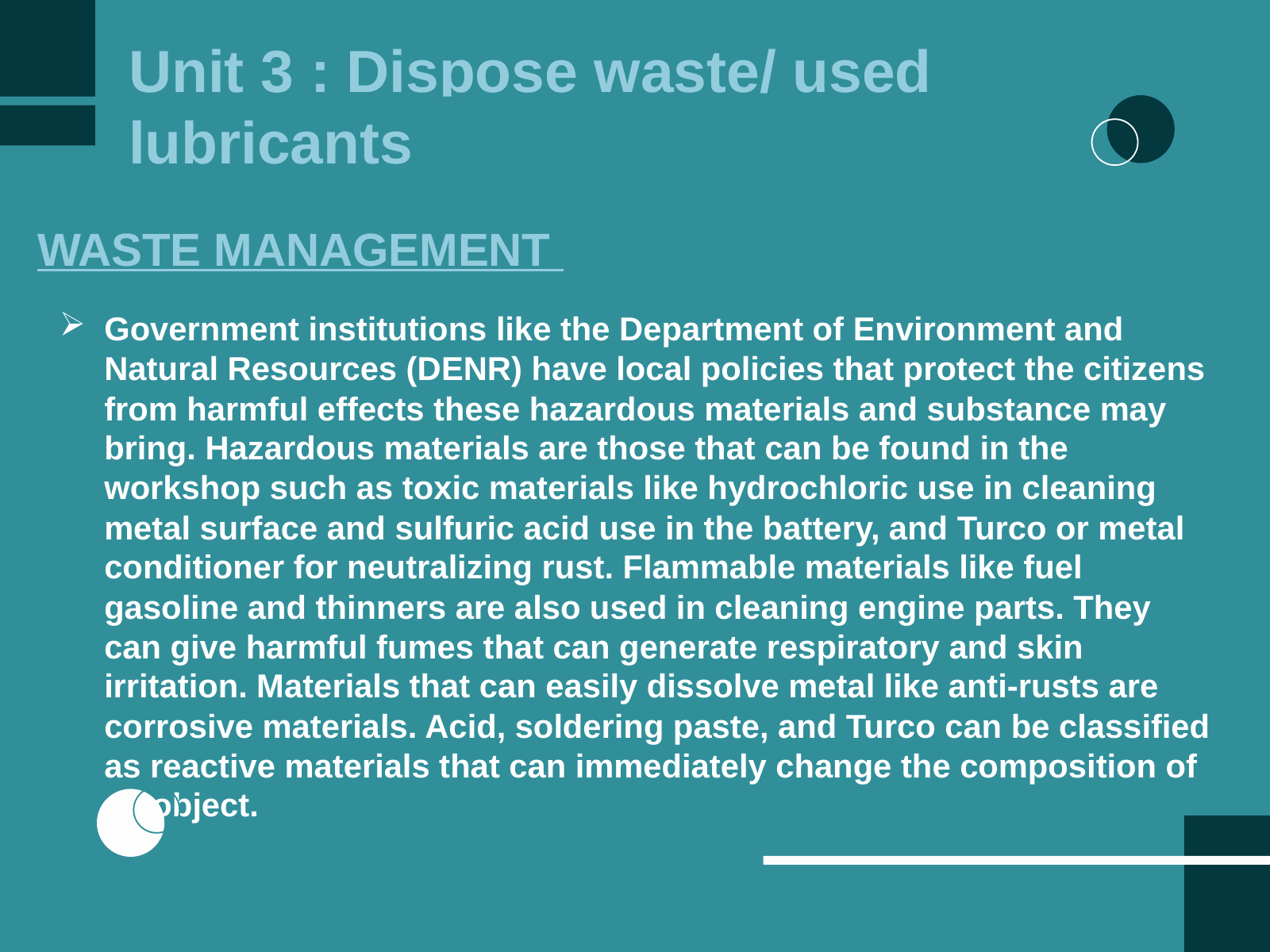

Unit 3 : Dispose waste/ used lubricants

WASTE MANAGEMENT
Government institutions like the Department of Environment and Natural Resources (DENR) have local policies that protect the citizens from harmful effects these hazardous materials and substance may bring. Hazardous materials are those that can be found in the workshop such as toxic materials like hydrochloric use in cleaning metal surface and sulfuric acid use in the battery, and Turco or metal conditioner for neutralizing rust. Flammable materials like fuel gasoline and thinners are also used in cleaning engine parts. They can give harmful fumes that can generate respiratory and skin irritation. Materials that can easily dissolve metal like anti-rusts are corrosive materials. Acid, soldering paste, and Turco can be classified as reactive materials that can immediately change the composition of an object.